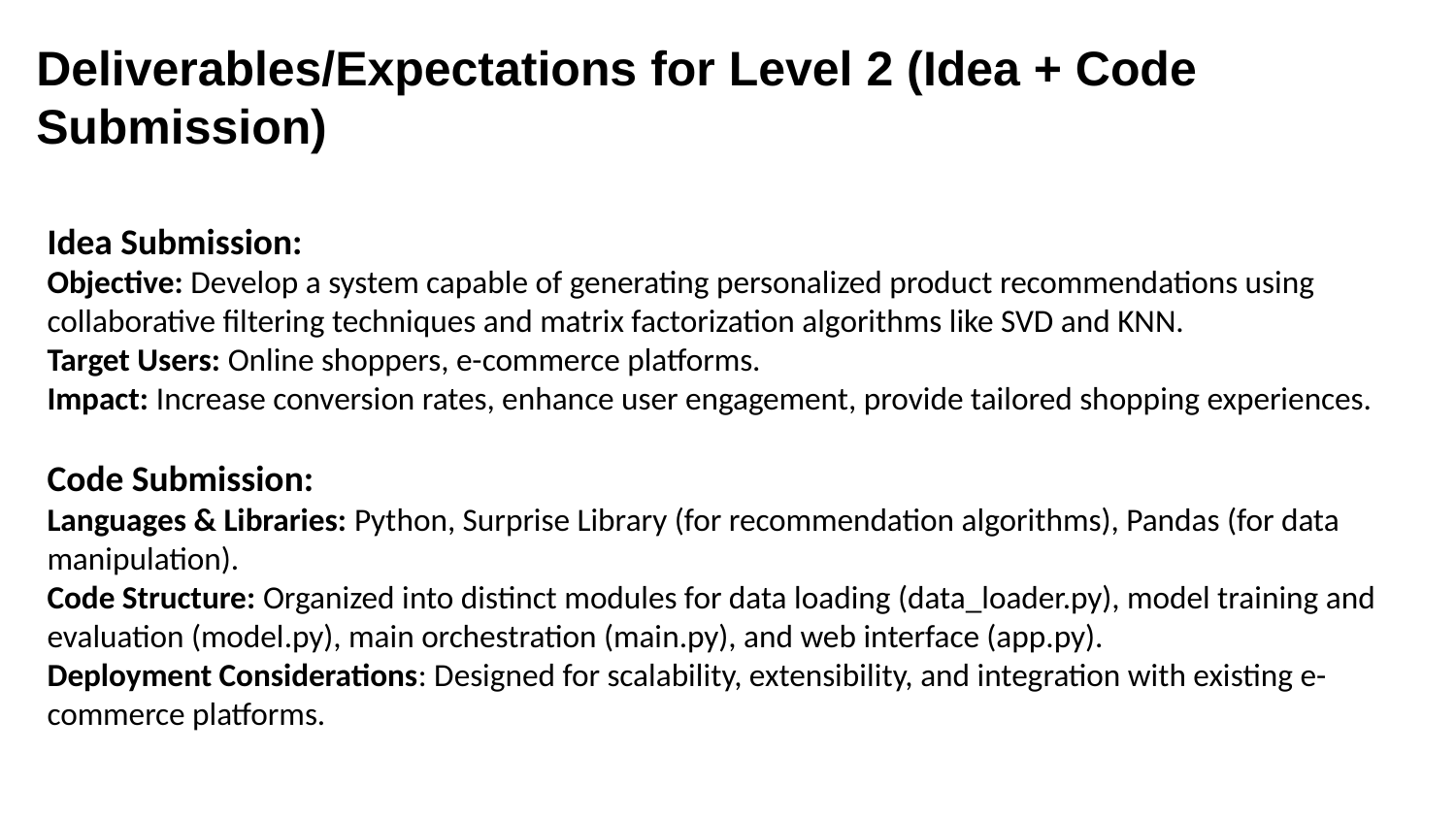

Deliverables/Expectations for Level 2 (Idea + Code Submission)

Idea Submission:
Objective: Develop a system capable of generating personalized product recommendations using collaborative filtering techniques and matrix factorization algorithms like SVD and KNN.
Target Users: Online shoppers, e-commerce platforms.
Impact: Increase conversion rates, enhance user engagement, provide tailored shopping experiences.

Code Submission:
Languages & Libraries: Python, Surprise Library (for recommendation algorithms), Pandas (for data manipulation).
Code Structure: Organized into distinct modules for data loading (data_loader.py), model training and evaluation (model.py), main orchestration (main.py), and web interface (app.py).
Deployment Considerations: Designed for scalability, extensibility, and integration with existing e-commerce platforms.